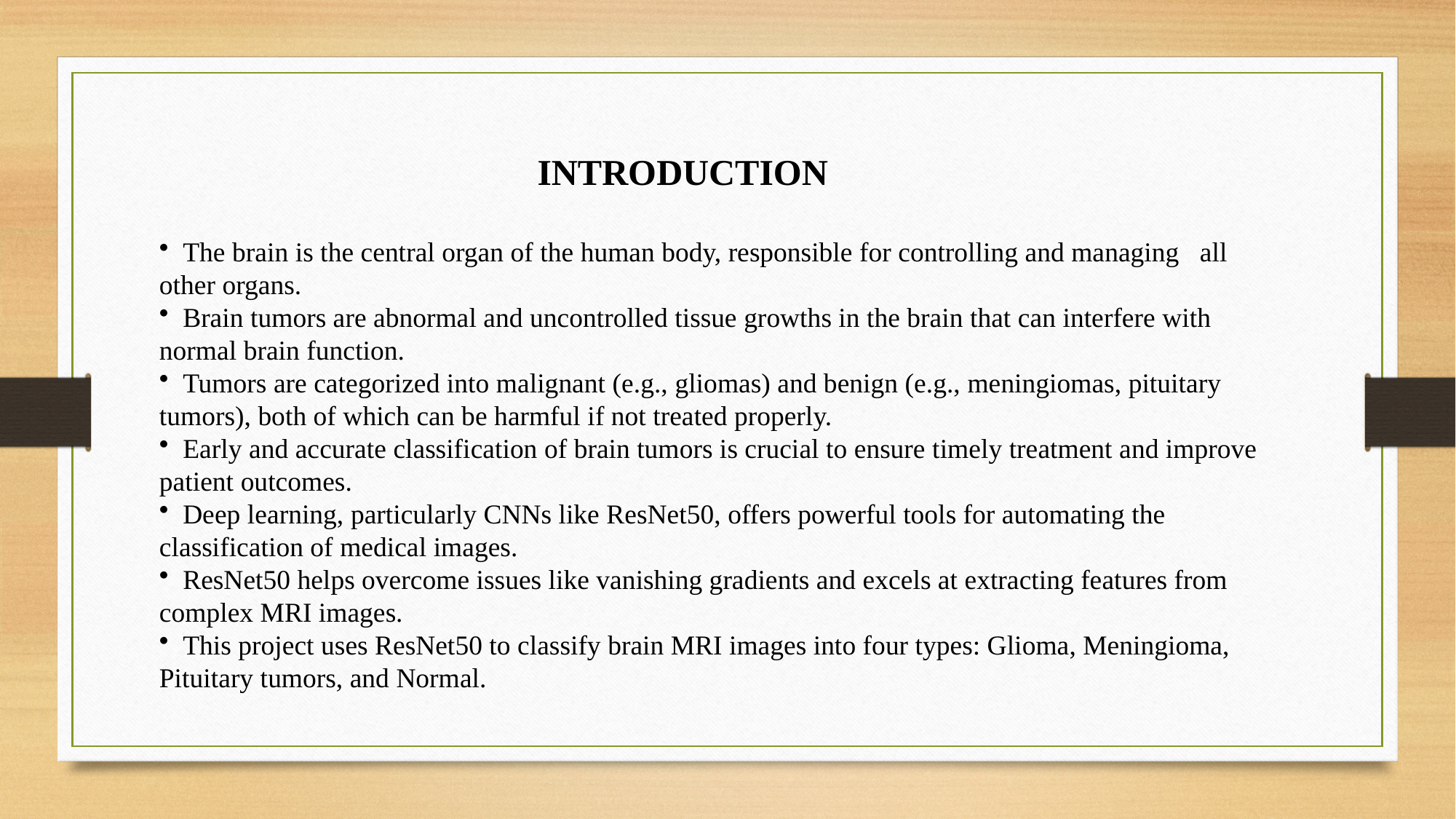

INTRODUCTION
  The brain is the central organ of the human body, responsible for controlling and managing   all other organs.
  Brain tumors are abnormal and uncontrolled tissue growths in the brain that can interfere with normal brain function.
  Tumors are categorized into malignant (e.g., gliomas) and benign (e.g., meningiomas, pituitary tumors), both of which can be harmful if not treated properly.
  Early and accurate classification of brain tumors is crucial to ensure timely treatment and improve patient outcomes.
  Deep learning, particularly CNNs like ResNet50, offers powerful tools for automating the classification of medical images.
  ResNet50 helps overcome issues like vanishing gradients and excels at extracting features from complex MRI images.
  This project uses ResNet50 to classify brain MRI images into four types: Glioma, Meningioma, Pituitary tumors, and Normal.